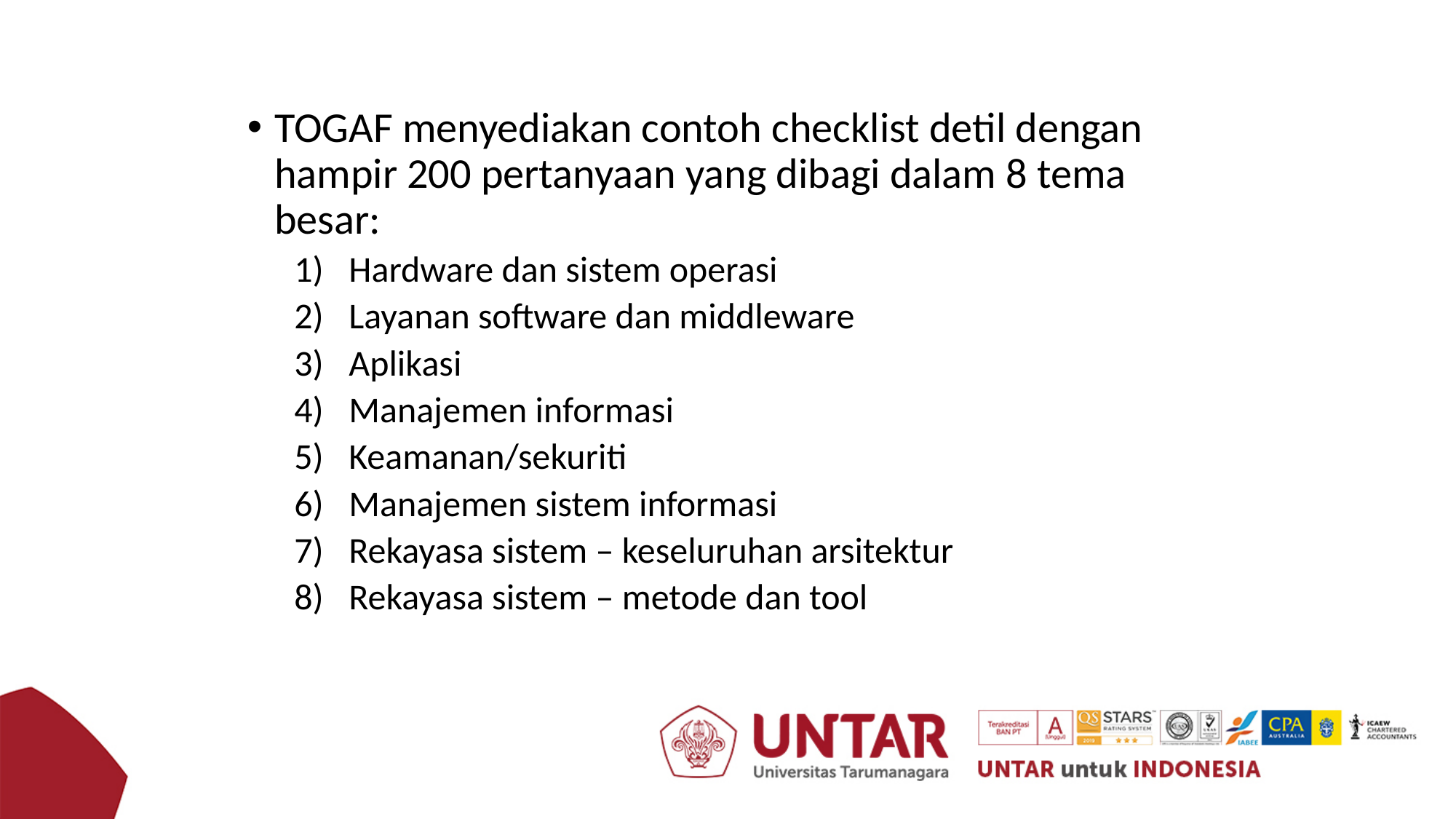

TOGAF menyediakan contoh checklist detil dengan hampir 200 pertanyaan yang dibagi dalam 8 tema besar:
Hardware dan sistem operasi
Layanan software dan middleware
Aplikasi
Manajemen informasi
Keamanan/sekuriti
Manajemen sistem informasi
Rekayasa sistem – keseluruhan arsitektur
Rekayasa sistem – metode dan tool